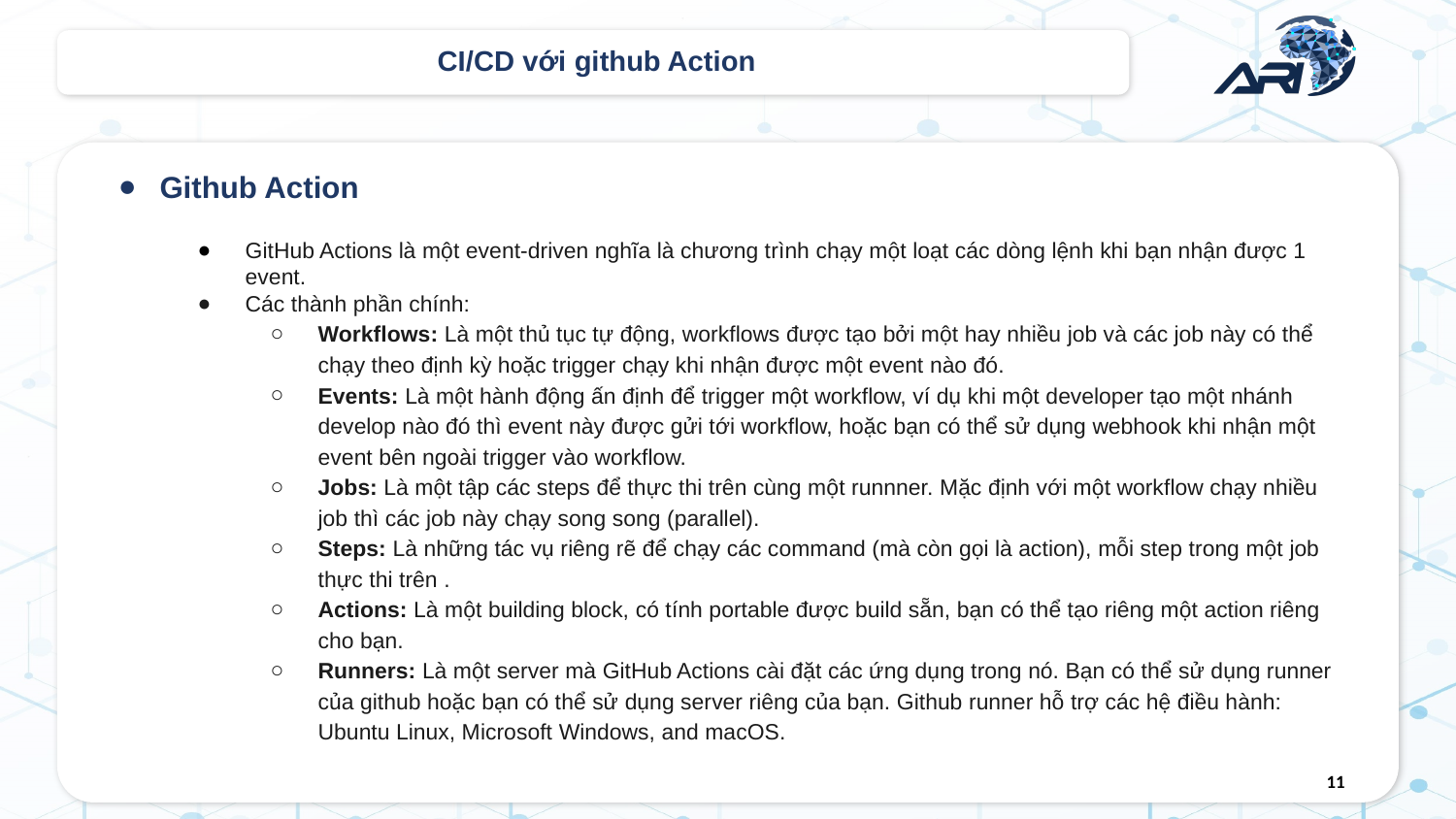

# CI/CD với github Action

Github Action
GitHub Actions là một event-driven nghĩa là chương trình chạy một loạt các dòng lệnh khi bạn nhận được 1 event.
Các thành phần chính:
Workflows: Là một thủ tục tự động, workflows được tạo bởi một hay nhiều job và các job này có thể chạy theo định kỳ hoặc trigger chạy khi nhận được một event nào đó.
Events: Là một hành động ấn định để trigger một workflow, ví dụ khi một developer tạo một nhánh develop nào đó thì event này được gửi tới workflow, hoặc bạn có thể sử dụng webhook khi nhận một event bên ngoài trigger vào workflow.
Jobs: Là một tập các steps để thực thi trên cùng một runnner. Mặc định với một workflow chạy nhiều job thì các job này chạy song song (parallel).
Steps: Là những tác vụ riêng rẽ để chạy các command (mà còn gọi là action), mỗi step trong một job thực thi trên .
Actions: Là một building block, có tính portable được build sẵn, bạn có thể tạo riêng một action riêng cho bạn.
Runners: Là một server mà GitHub Actions cài đặt các ứng dụng trong nó. Bạn có thể sử dụng runner của github hoặc bạn có thể sử dụng server riêng của bạn. Github runner hỗ trợ các hệ điều hành: Ubuntu Linux, Microsoft Windows, and macOS.

11
3